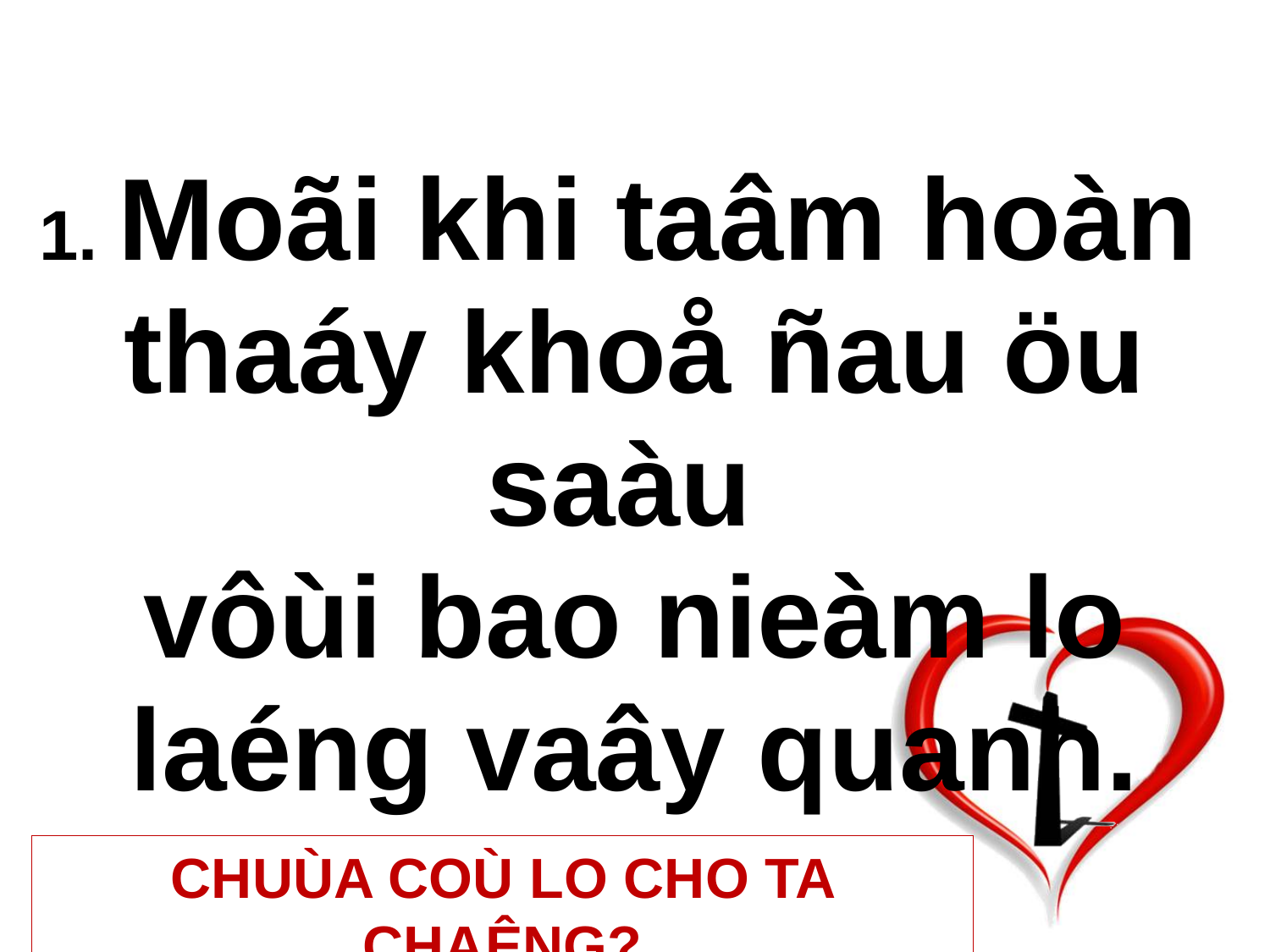

1. Moãi khi taâm hoàn
thaáy khoå ñau öu saàu
vôùi bao nieàm lo laéng vaây quanh.
CHUÙA COÙ LO CHO TA CHAÊNG?